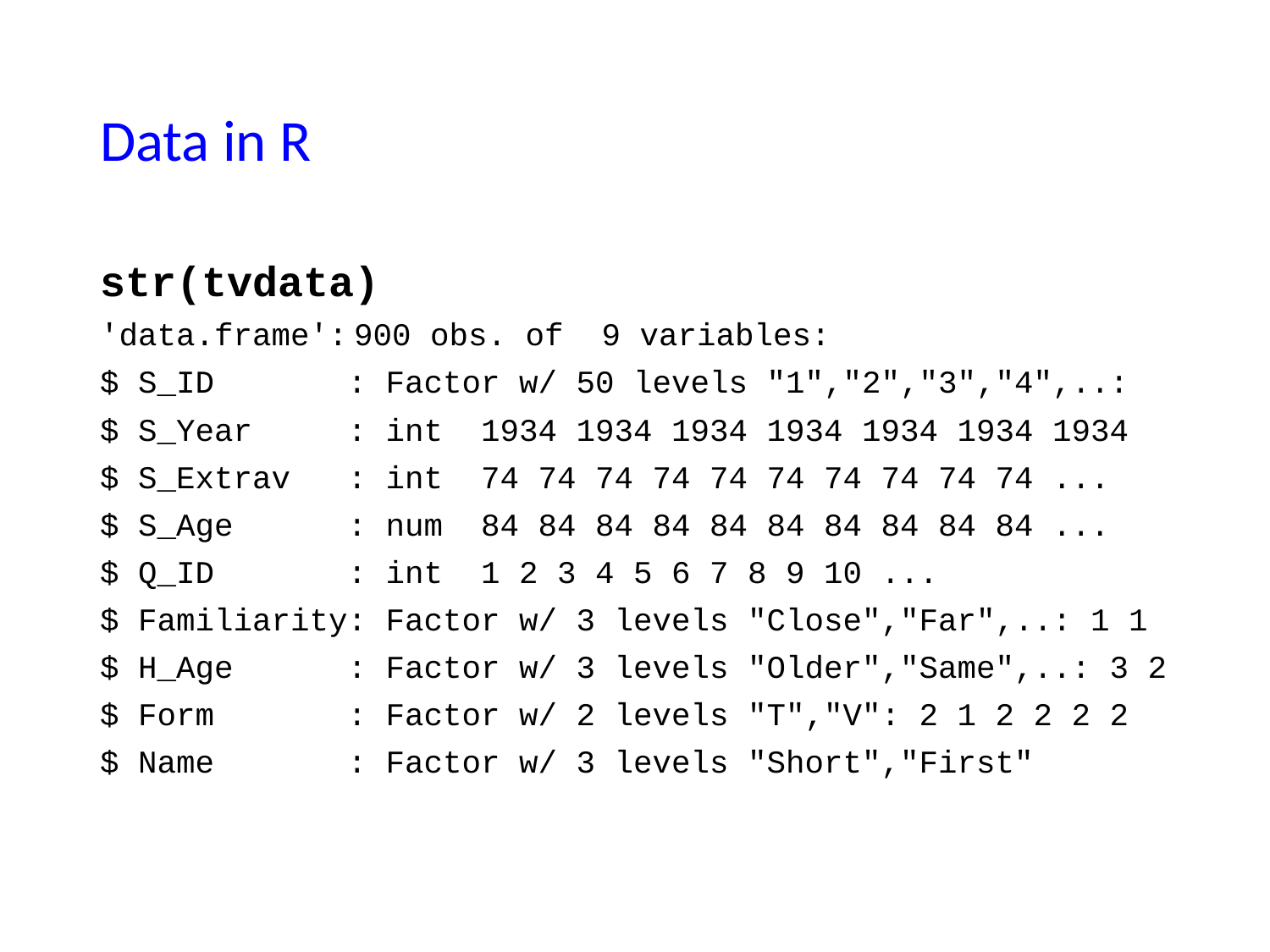

# Data in R
str(tvdata)
'data.frame':	900 obs. of  9 variables:
$ S_ID       : Factor w/ 50 levels "1","2","3","4",..:
$ S_Year     : int  1934 1934 1934 1934 1934 1934 1934
$ S_Extrav   : int  74 74 74 74 74 74 74 74 74 74 ...
$ S_Age      : num  84 84 84 84 84 84 84 84 84 84 ...
$ Q_ID       : int  1 2 3 4 5 6 7 8 9 10 ...
$ Familiarity: Factor w/ 3 levels "Close","Far",..: 1 1
$ H_Age      : Factor w/ 3 levels "Older","Same",..: 3 2
$ Form       : Factor w/ 2 levels "T","V": 2 1 2 2 2 2
$ Name       : Factor w/ 3 levels "Short","First"